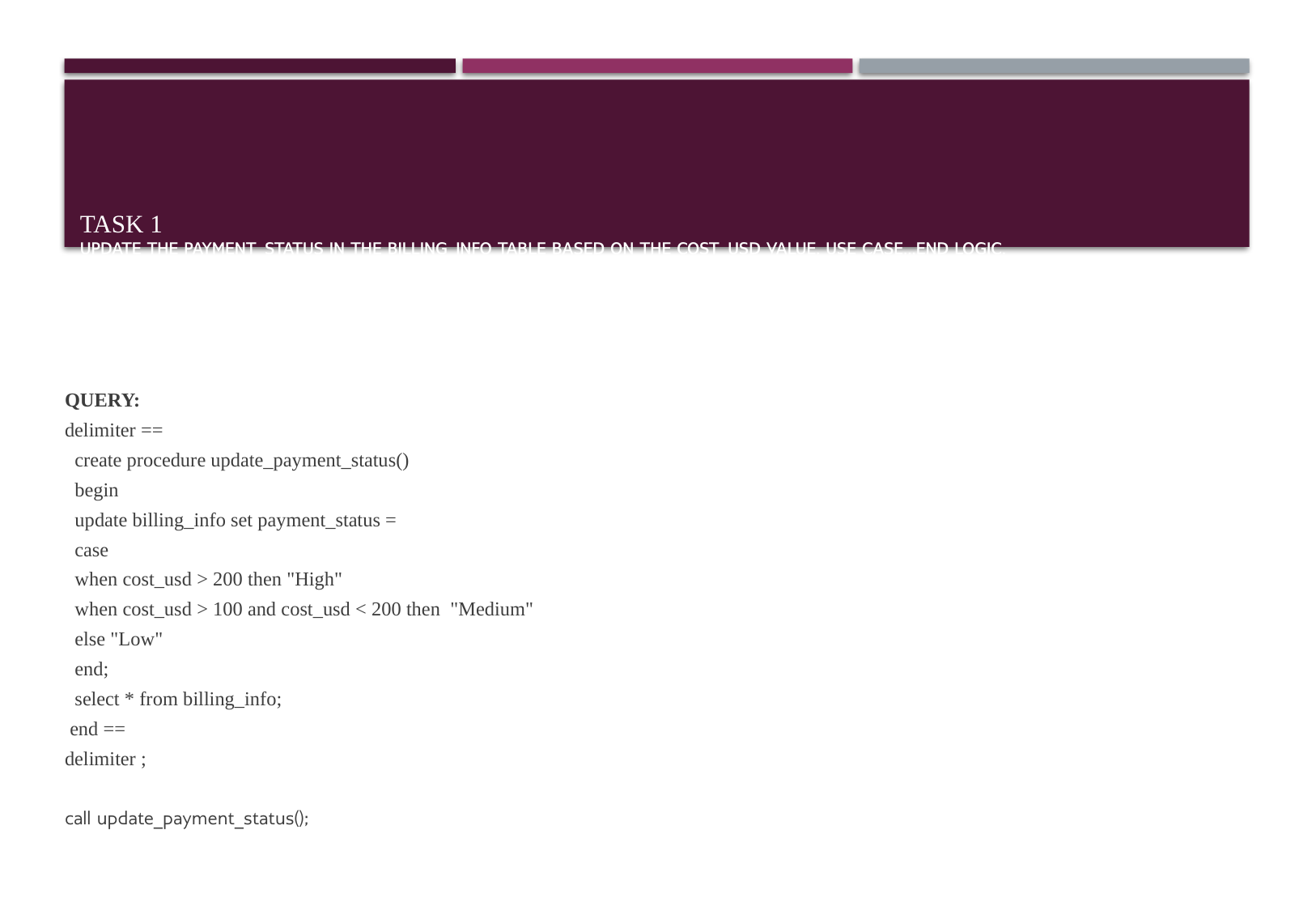

# TASK 1 Update the payment_status in the billing_info table based on the cost_usd value. Use CASE...END logic.
QUERY:
delimiter ==
  create procedure update_payment_status()
  begin
  update billing_info set payment_status =
  case
  when cost_usd > 200 then "High"
  when cost_usd > 100 and cost_usd < 200 then  "Medium"
  else "Low"
  end;
  select * from billing_info;
 end ==
delimiter ;

call update_payment_status();